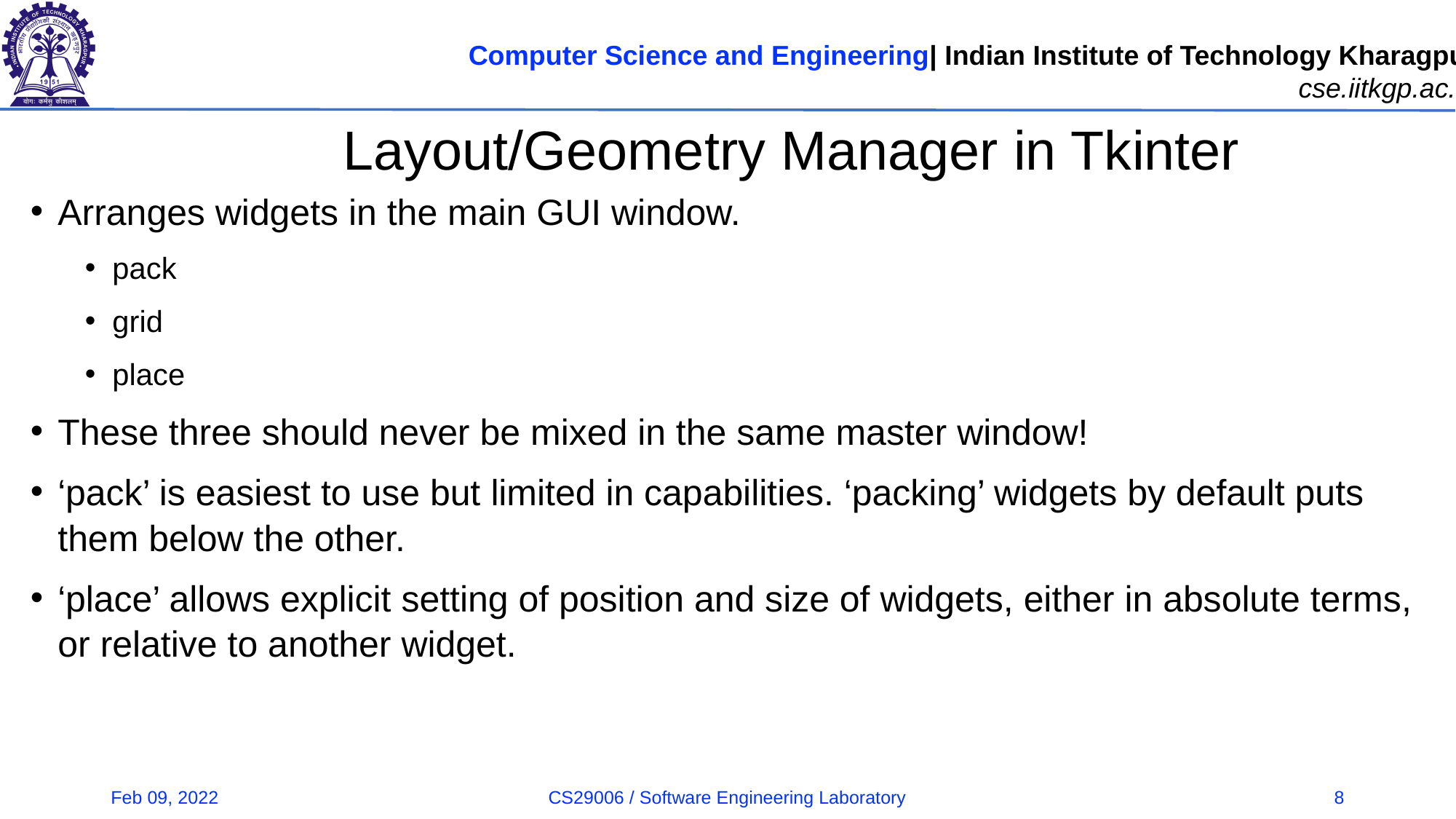

# Layout/Geometry Manager in Tkinter
Arranges widgets in the main GUI window.
pack
grid
place
These three should never be mixed in the same master window!
‘pack’ is easiest to use but limited in capabilities. ‘packing’ widgets by default puts them below the other.
‘place’ allows explicit setting of position and size of widgets, either in absolute terms, or relative to another widget.

Feb 09, 2022
CS29006 / Software Engineering Laboratory
8